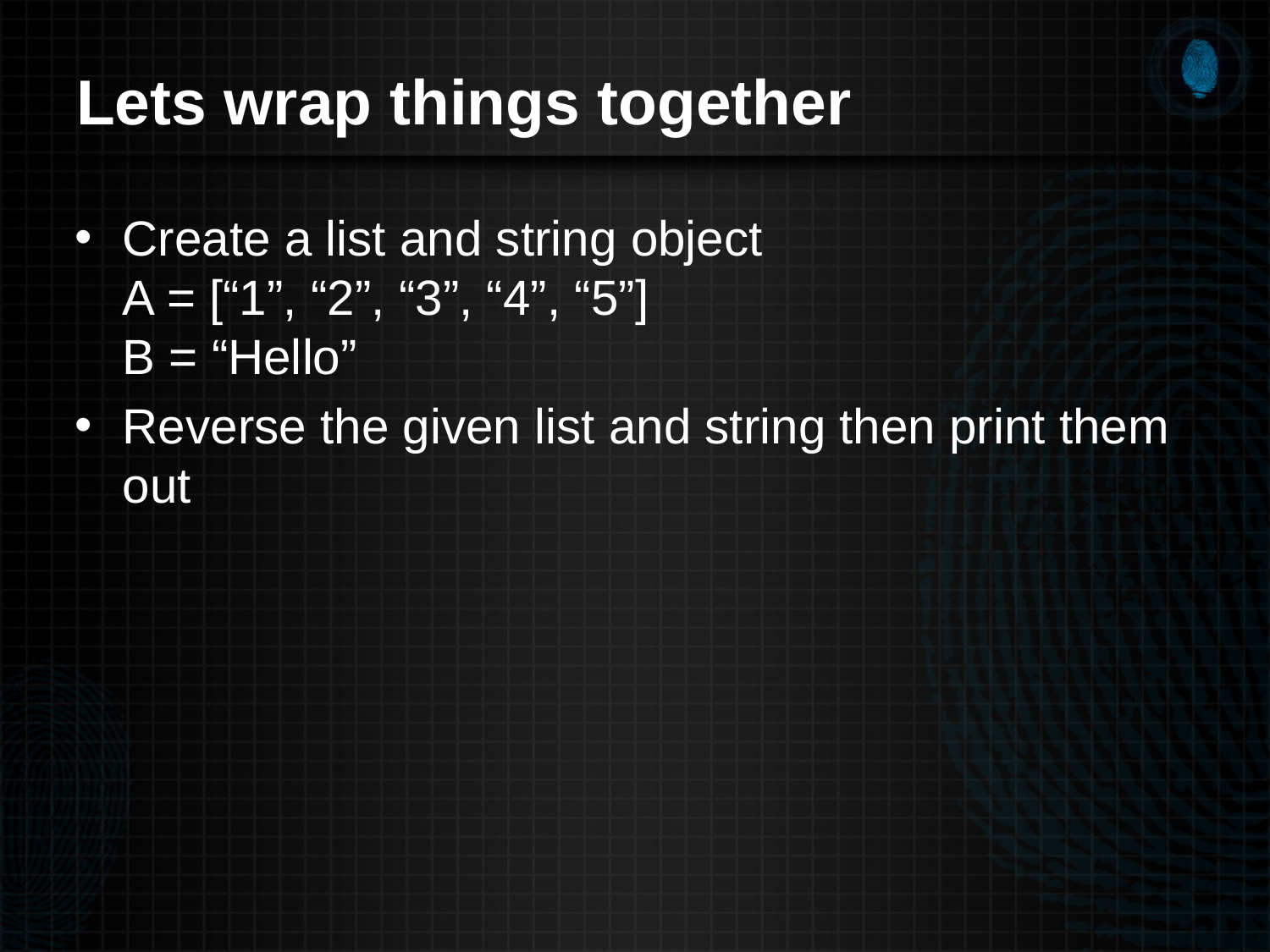

# Lets wrap things together
Create a list and string object
A = [“1”, “2”, “3”, “4”, “5”]
B = “Hello”
Reverse the given list and string then print them out